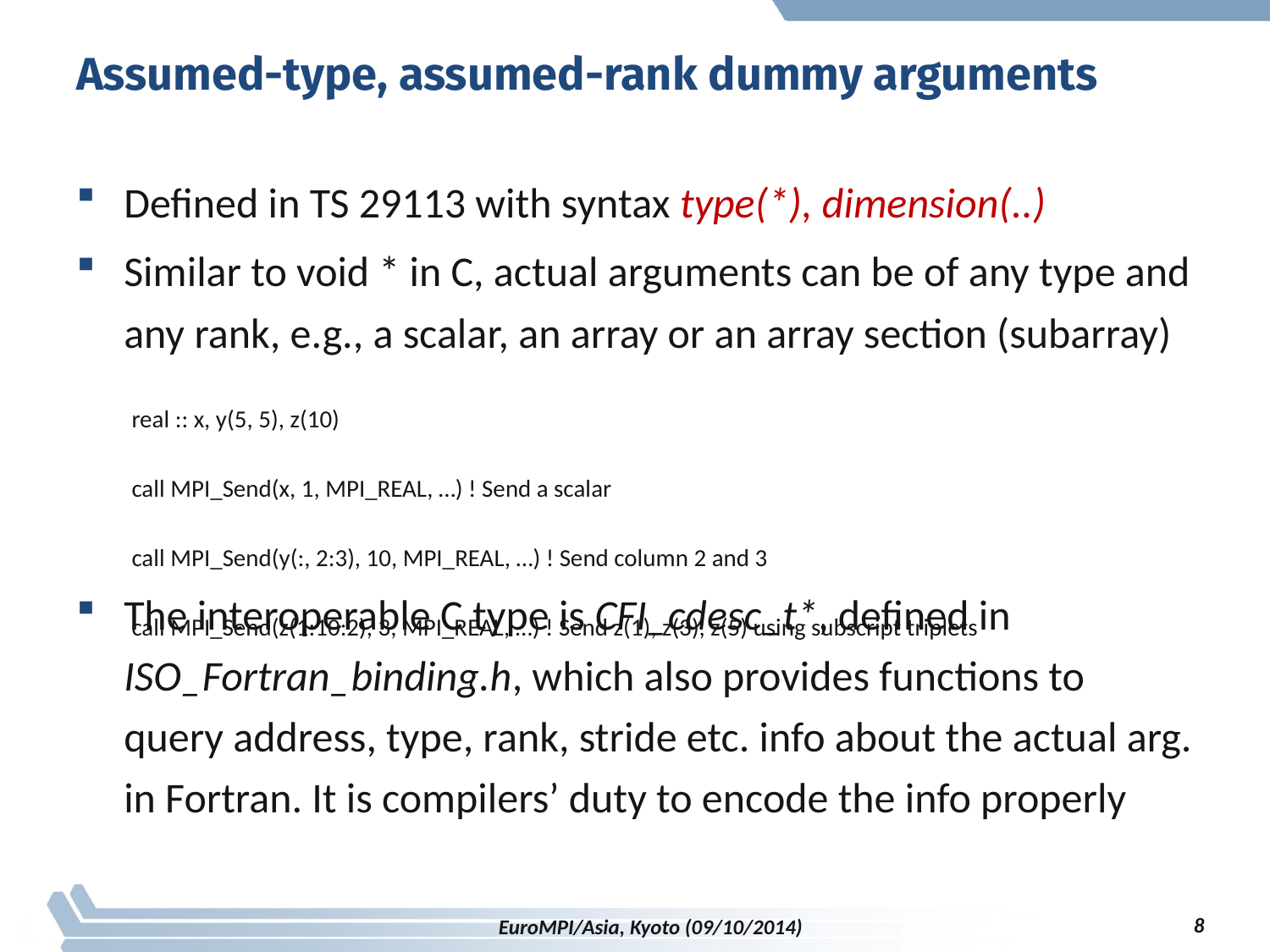

# Assumed-type, assumed-rank dummy arguments
Defined in TS 29113 with syntax type(*), dimension(..)
Similar to void * in C, actual arguments can be of any type and any rank, e.g., a scalar, an array or an array section (subarray)

real :: x, y(5, 5), z(10)
call MPI_Send(x, 1, MPI_REAL, …) ! Send a scalar
call MPI_Send(y(:, 2:3), 10, MPI_REAL, …) ! Send column 2 and 3
call MPI_Send(z(1:10:2), 3, MPI_REAL, …) ! Send z(1), z(3), z(5) using subscript triplets
The interoperable C type is CFI_cdesc_t*, defined in  ISO_Fortran_binding.h, which also provides functions to query address, type, rank, stride etc. info about the actual arg. in Fortran. It is compilers’ duty to encode the info properly
8
EuroMPI/Asia, Kyoto (09/10/2014)